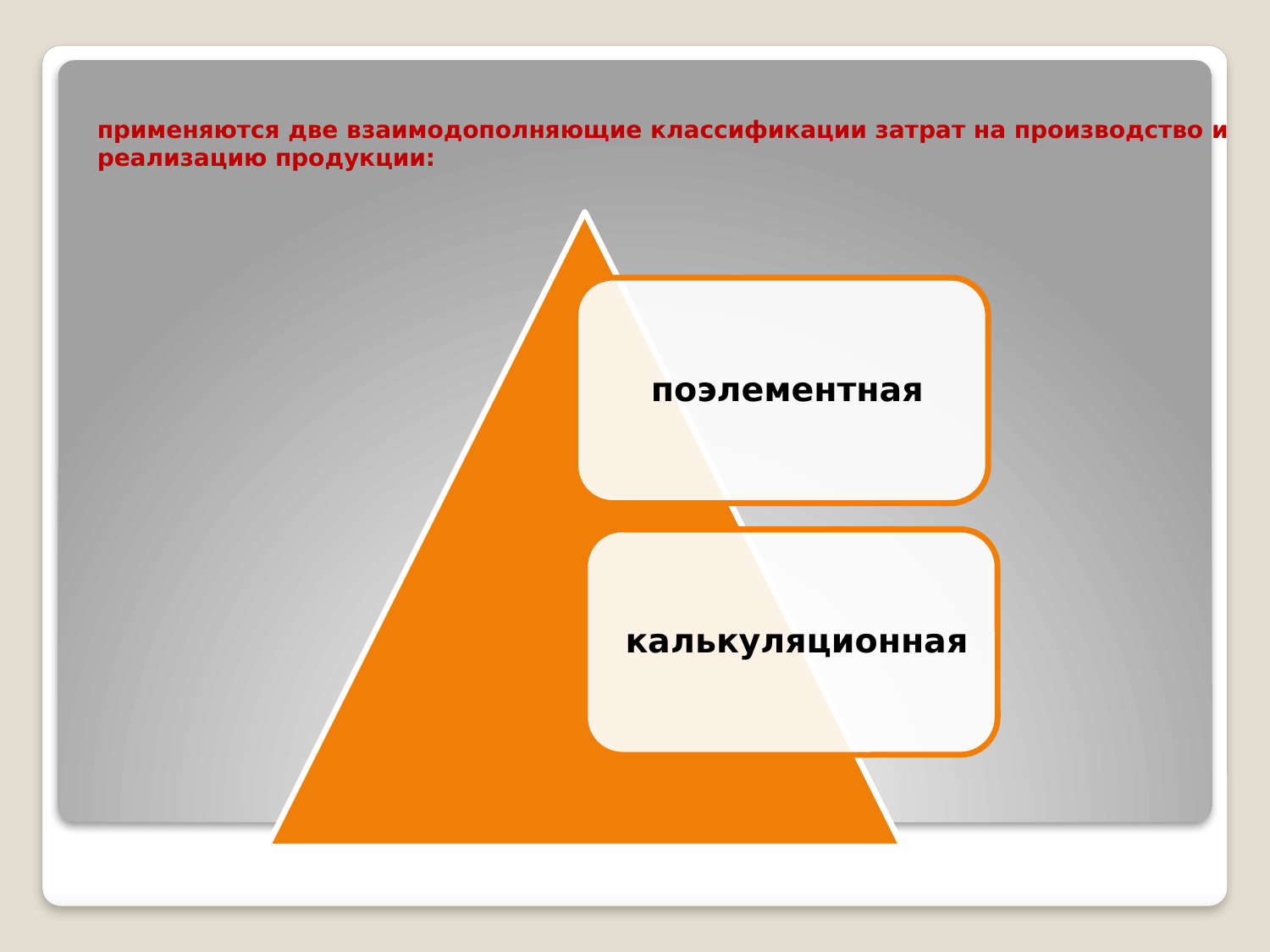

# применяются две взаимодополняющие классификации затрат на производство и реализацию продукции:
поэлементная
калькуляционная